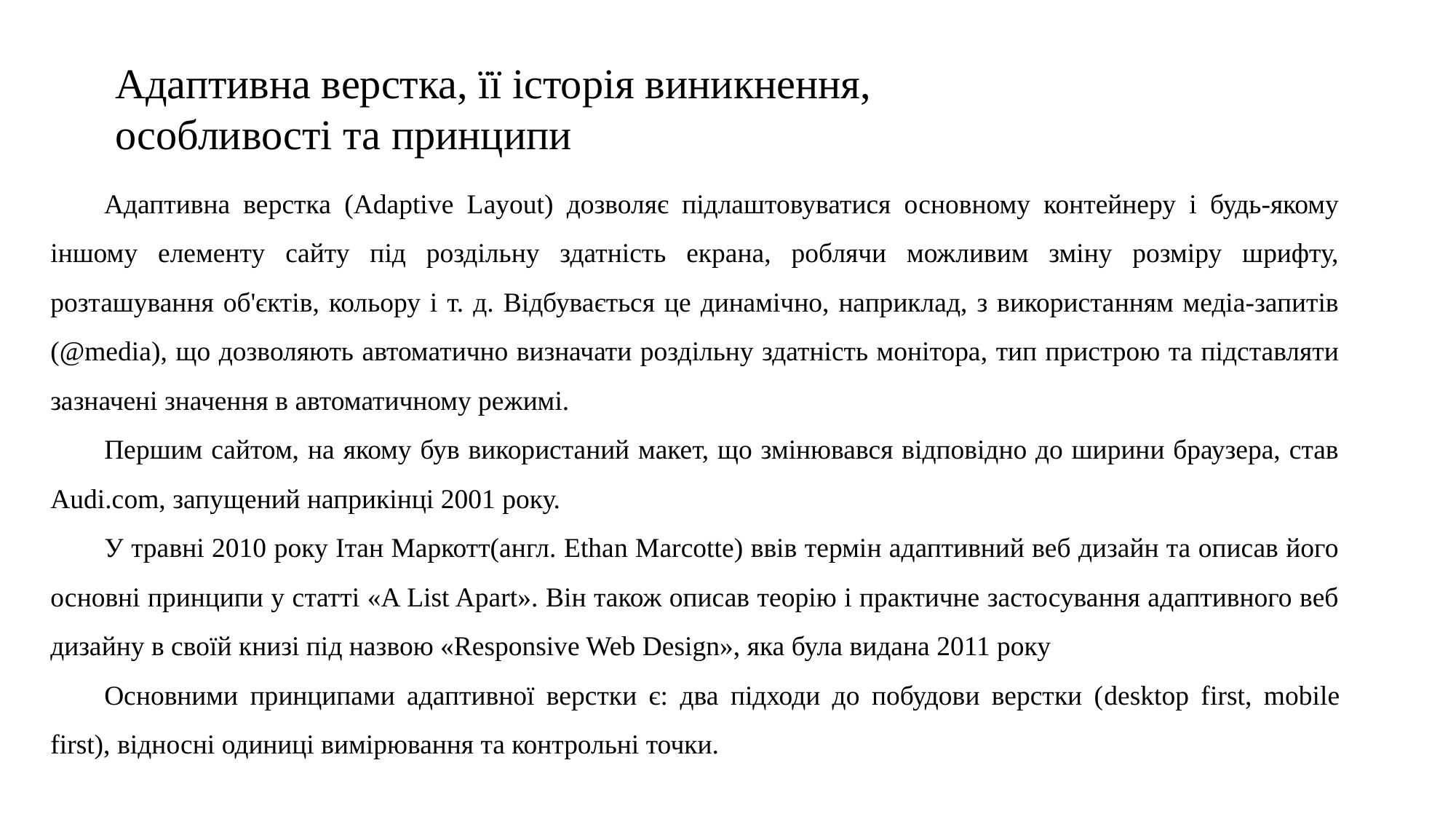

Адаптивна верстка, її історія виникнення, особливості та принципи
Адаптивна верстка (Adaptive Layout) дозволяє підлаштовуватися основному контейнеру і будь-якому іншому елементу сайту під роздільну здатність екрана, роблячи можливим зміну розміру шрифту, розташування об'єктів, кольору і т. д. Відбувається це динамічно, наприклад, з використанням медіа-запитів (@media), що дозволяють автоматично визначати роздільну здатність монітора, тип пристрою та підставляти зазначені значення в автоматичному режимі.
Першим сайтом, на якому був використаний макет, що змінювався відповідно до ширини браузера, став Audi.com, запущений наприкінці 2001 року.
У травні 2010 року Ітан Маркотт(англ. Ethan Marcotte) ввів термін адаптивний веб дизайн та описав його основні принципи у статті «A List Apart». Він також описав теорію і практичне застосування адаптивного веб дизайну в своїй книзі під назвою «Responsive Web Design», яка була видана 2011 року
Основними принципами адаптивної верстки є: два підходи до побудови верстки (desktop first, mobile first), відносні одиниці вимірювання та контрольні точки.